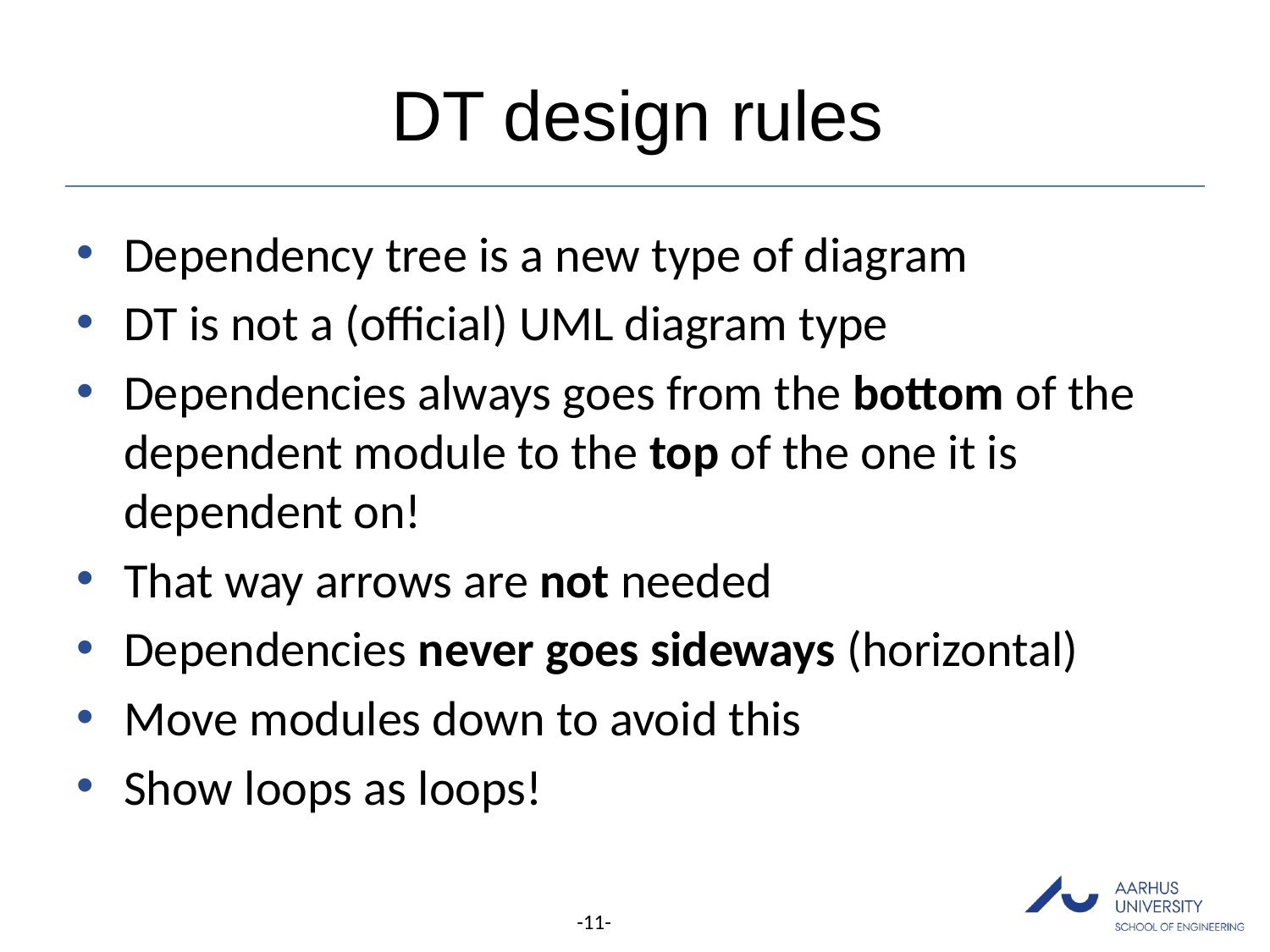

# DT design rules
Dependency tree is a new type of diagram
DT is not a (official) UML diagram type
Dependencies always goes from the bottom of the dependent module to the top of the one it is dependent on!
That way arrows are not needed
Dependencies never goes sideways (horizontal)
Move modules down to avoid this
Show loops as loops!